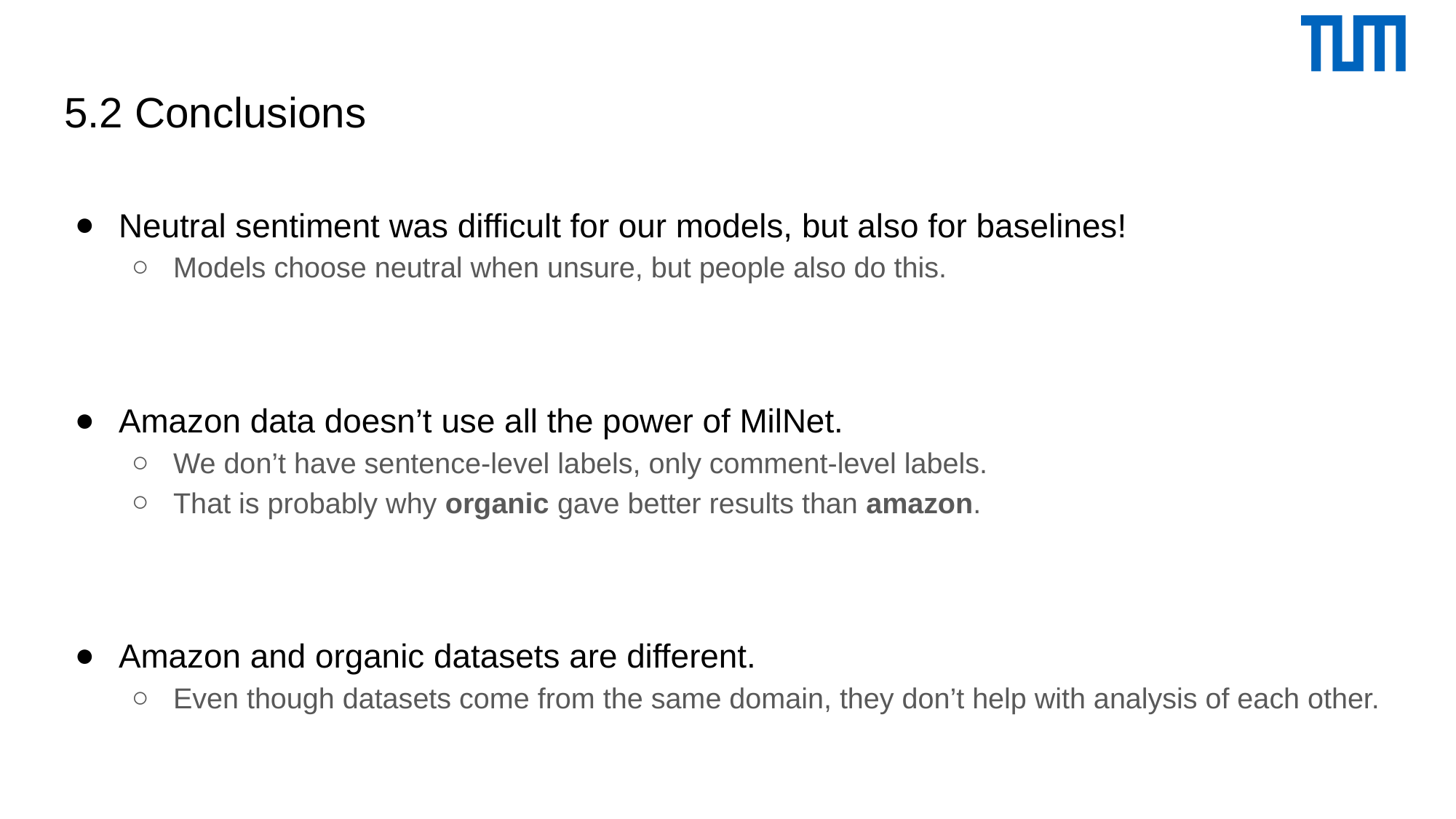

# 5.2 Conclusions
Neutral sentiment was difficult for our models, but also for baselines!
Models choose neutral when unsure, but people also do this.

Amazon data doesn’t use all the power of MilNet.
We don’t have sentence-level labels, only comment-level labels.
That is probably why organic gave better results than amazon.

Amazon and organic datasets are different.
Even though datasets come from the same domain, they don’t help with analysis of each other.